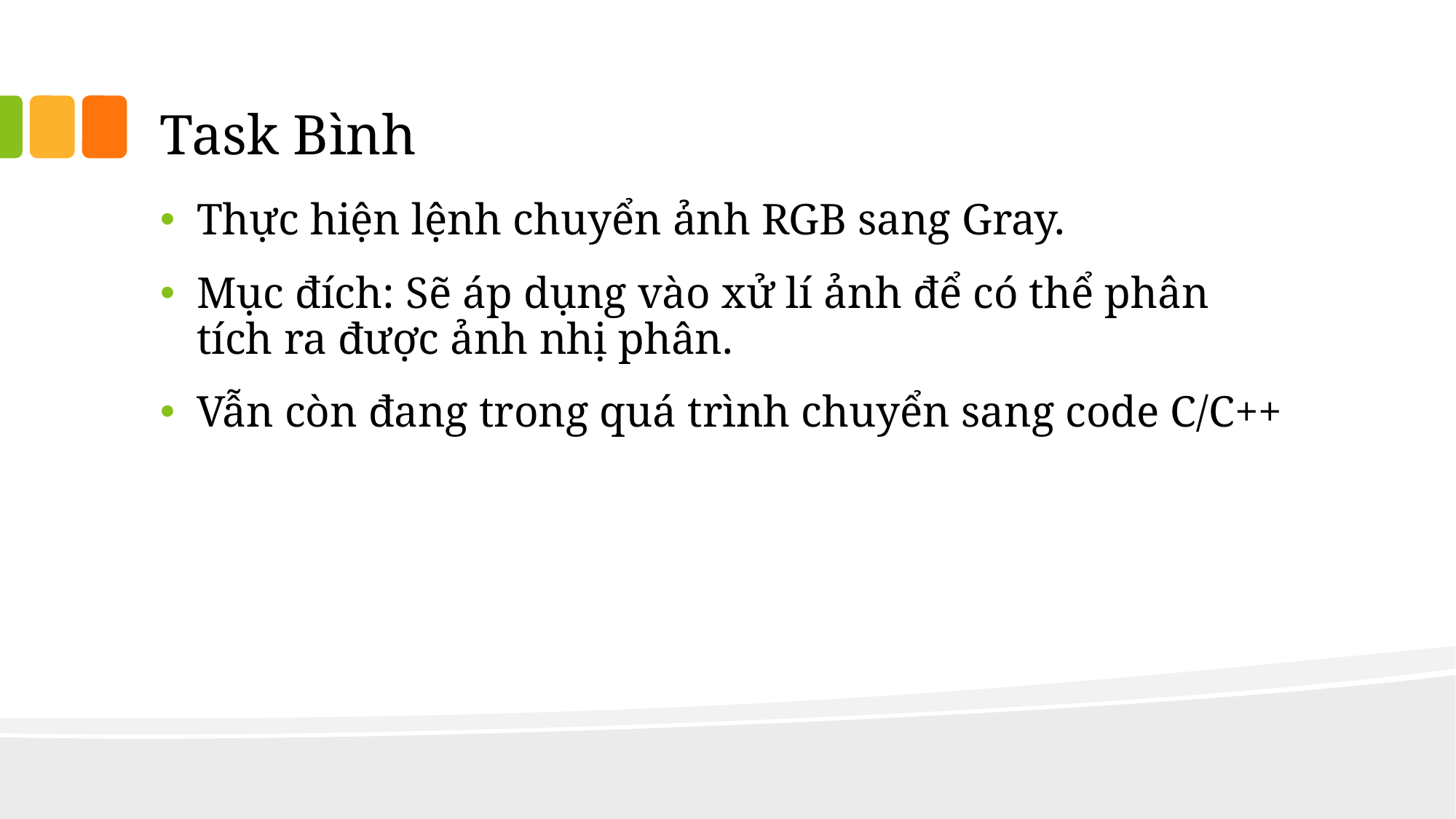

# Task Bình
Thực hiện lệnh chuyển ảnh RGB sang Gray.
Mục đích: Sẽ áp dụng vào xử lí ảnh để có thể phân tích ra được ảnh nhị phân.
Vẫn còn đang trong quá trình chuyển sang code C/C++